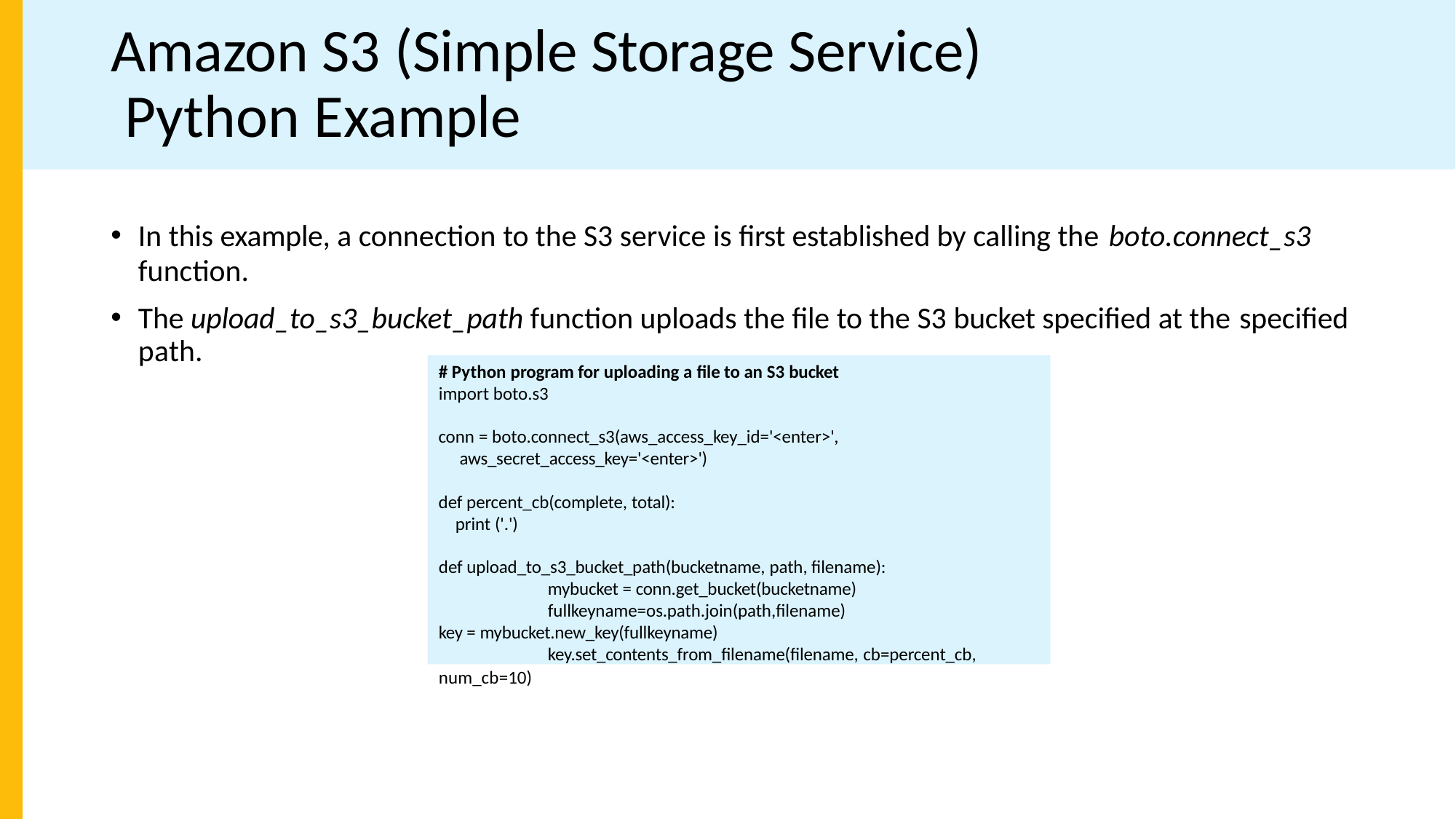

# Amazon S3 (Simple Storage Service)  Python Example
In this example, a connection to the S3 service is first established by calling the boto.connect_s3
function.
The upload_to_s3_bucket_path function uploads the file to the S3 bucket specified at the specified
path.
# Python program for uploading a ﬁle to an S3 bucket
import boto.s3

conn = boto.connect_s3(aws_access_key_id='<enter>',  aws_secret_access_key='<enter>')

def percent_cb(complete, total):  print ('.')

def upload_to_s3_bucket_path(bucketname, path, filename):  mybucket = conn.get_bucket(bucketname)  fullkeyname=os.path.join(path,filename)
key = mybucket.new_key(fullkeyname)  key.set_contents_from_filename(filename, cb=percent_cb,
num_cb=10)